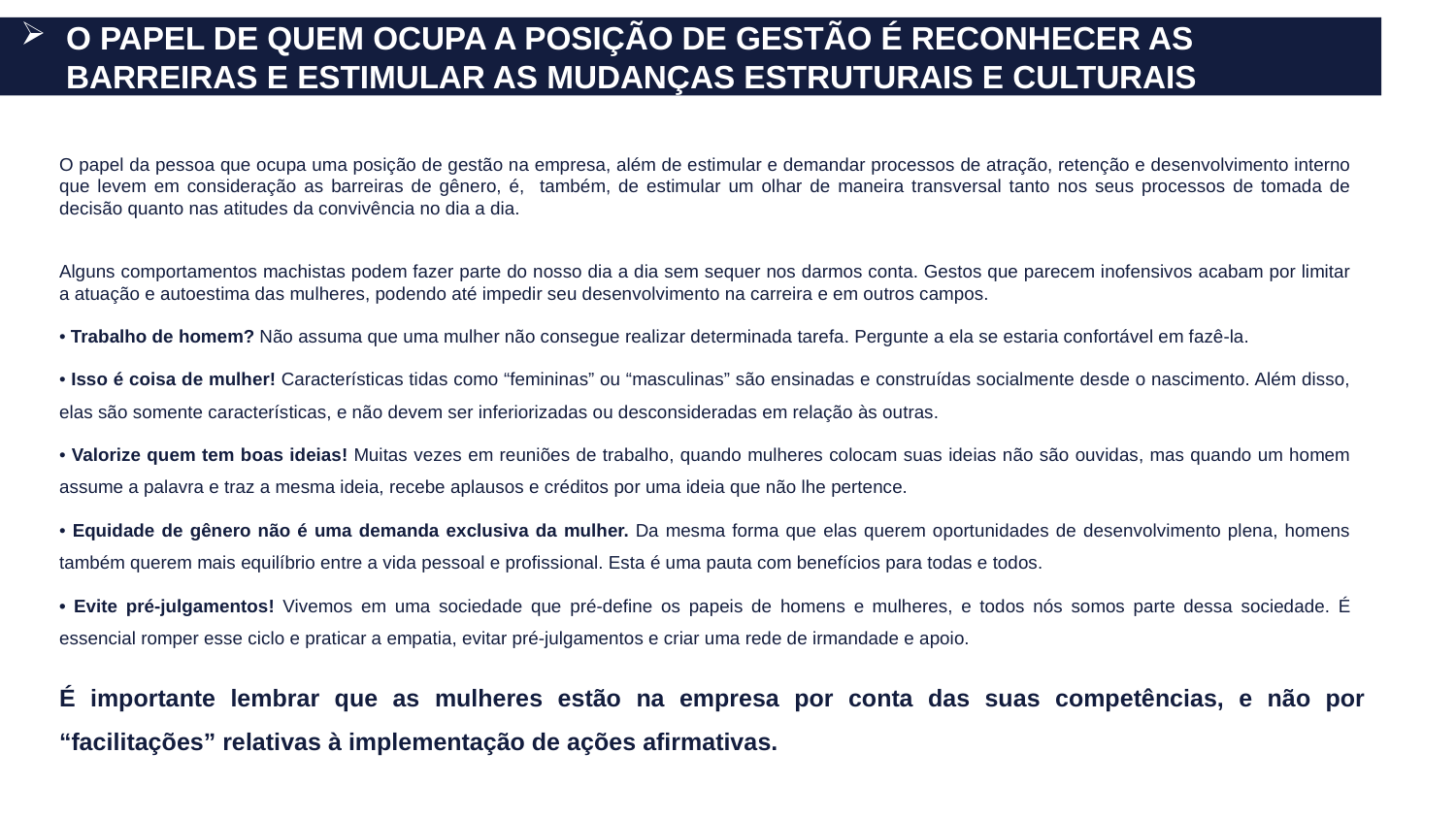

O PAPEL DE QUEM OCUPA A POSIÇÃO DE GESTÃO É RECONHECER AS BARREIRAS E ESTIMULAR AS MUDANÇAS ESTRUTURAIS E CULTURAIS

O papel da pessoa que ocupa uma posição de gestão na empresa, além de estimular e demandar processos de atração, retenção e desenvolvimento interno que levem em consideração as barreiras de gênero, é,  também, de estimular um olhar de maneira transversal tanto nos seus processos de tomada de decisão quanto nas atitudes da convivência no dia a dia.

Alguns comportamentos machistas podem fazer parte do nosso dia a dia sem sequer nos darmos conta. Gestos que parecem inofensivos acabam por limitar a atuação e autoestima das mulheres, podendo até impedir seu desenvolvimento na carreira e em outros campos.
• Trabalho de homem? Não assuma que uma mulher não consegue realizar determinada tarefa. Pergunte a ela se estaria confortável em fazê-la.
• Isso é coisa de mulher! Características tidas como “femininas” ou “masculinas” são ensinadas e construídas socialmente desde o nascimento. Além disso, elas são somente características, e não devem ser inferiorizadas ou desconsideradas em relação às outras.
• Valorize quem tem boas ideias! Muitas vezes em reuniões de trabalho, quando mulheres colocam suas ideias não são ouvidas, mas quando um homem assume a palavra e traz a mesma ideia, recebe aplausos e créditos por uma ideia que não lhe pertence.
• Equidade de gênero não é uma demanda exclusiva da mulher. Da mesma forma que elas querem oportunidades de desenvolvimento plena, homens também querem mais equilíbrio entre a vida pessoal e profissional. Esta é uma pauta com benefícios para todas e todos.
• Evite pré-julgamentos! Vivemos em uma sociedade que pré-define os papeis de homens e mulheres, e todos nós somos parte dessa sociedade. É essencial romper esse ciclo e praticar a empatia, evitar pré-julgamentos e criar uma rede de irmandade e apoio.
É importante lembrar que as mulheres estão na empresa por conta das suas competências, e não por “facilitações” relativas à implementação de ações afirmativas.